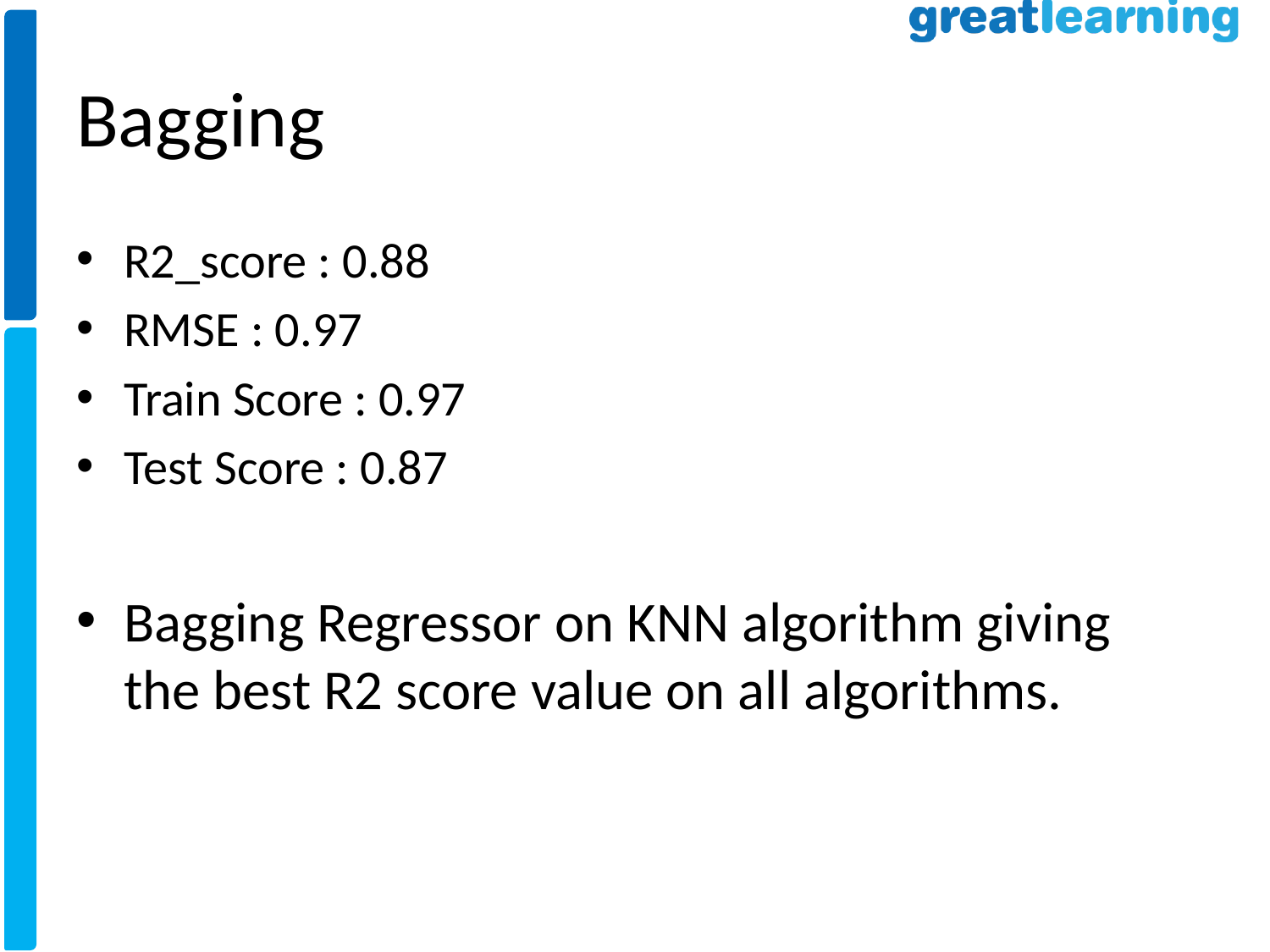

# Bagging
R2_score : 0.88
RMSE : 0.97
Train Score : 0.97
Test Score : 0.87

Bagging Regressor on KNN algorithm giving the best R2 score value on all algorithms.